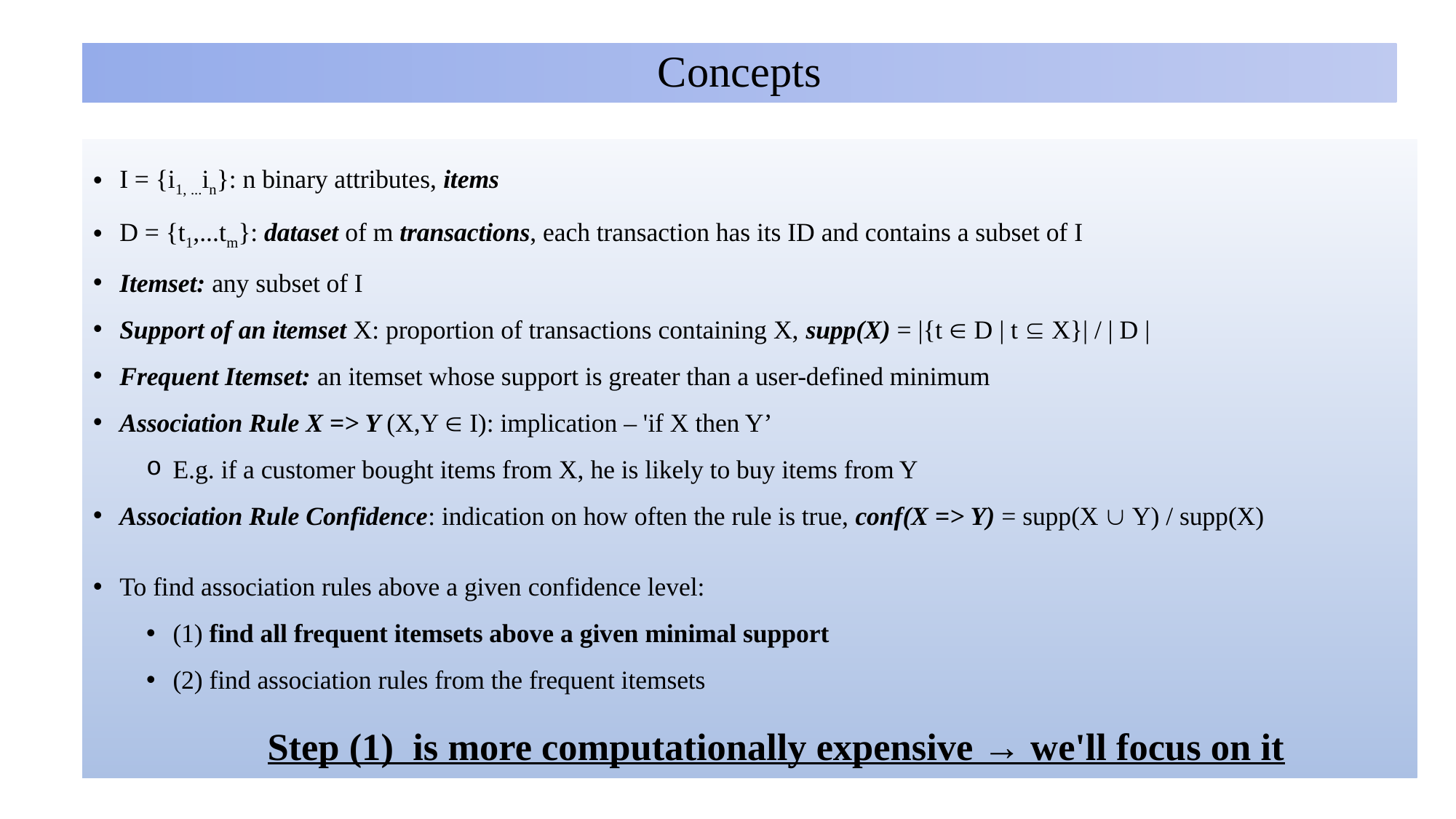

# Concepts
I = {i1, ...in}: n binary attributes, items
D = {t1,...tm}: dataset of m transactions, each transaction has its ID and contains a subset of I
Itemset: any subset of I
Support of an itemset X: proportion of transactions containing X, supp(X) = |{t ∈ D | t ⊆ X}| / | D |
Frequent Itemset: an itemset whose support is greater than a user-defined minimum
Association Rule X => Y (X,Y ∈ I): implication – 'if X then Y’
E.g. if a customer bought items from X, he is likely to buy items from Y
Association Rule Confidence: indication on how often the rule is true, conf(X => Y) = supp(X ∪ Y) / supp(X)
To find association rules above a given confidence level:
(1) find all frequent itemsets above a given minimal support
(2) find association rules from the frequent itemsets
Step (1)  is more computationally expensive → we'll focus on it